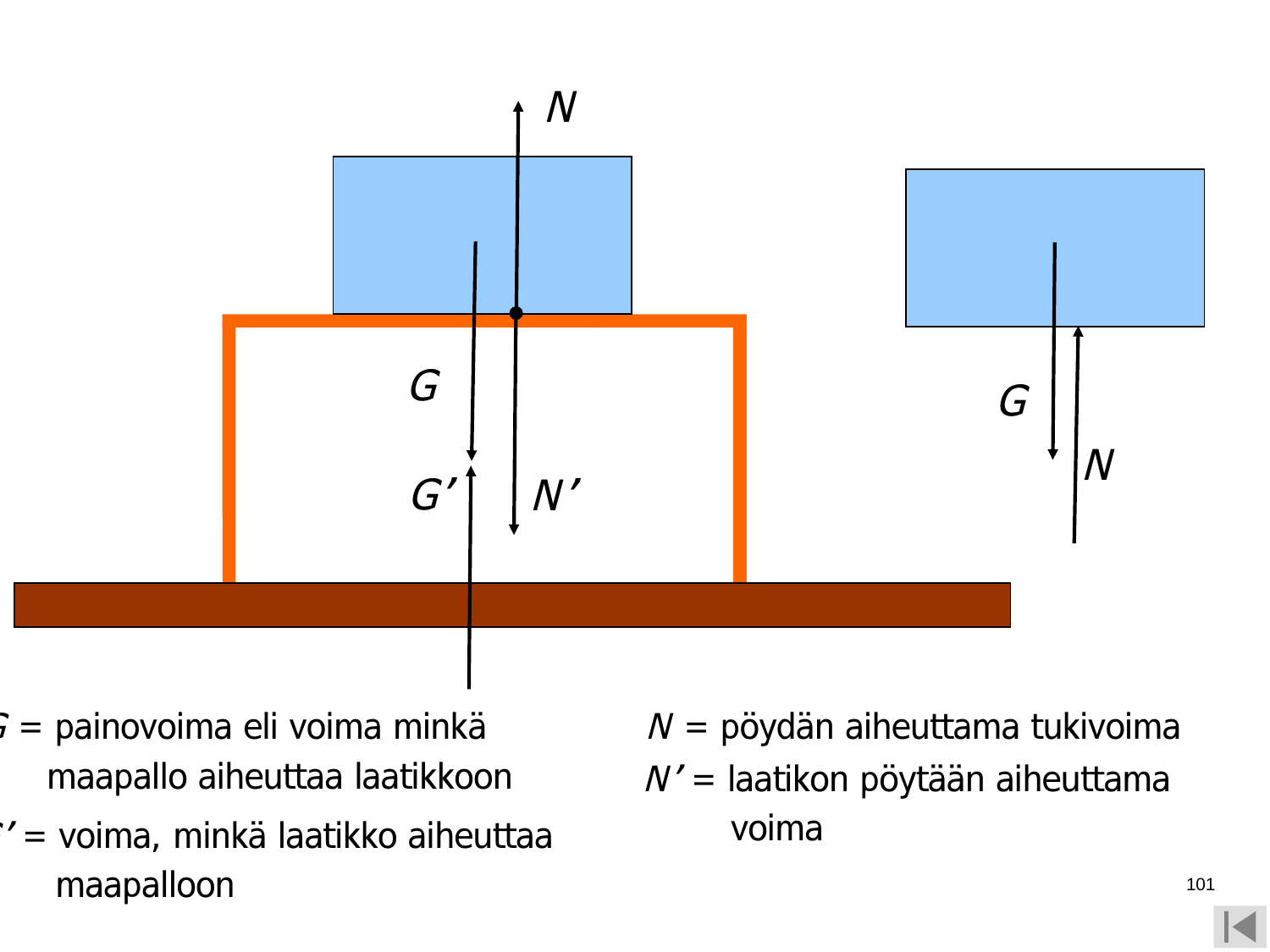

N

G
G
N
G’
N’

N = pöydän aiheuttama tukivoima
G = painovoima eli voima minkä
      maapallo aiheuttaa laatikkoon
N’ = laatikon pöytään aiheuttama
        voima
G’ = voima, minkä laatikko aiheuttaa
	   maapalloon
101